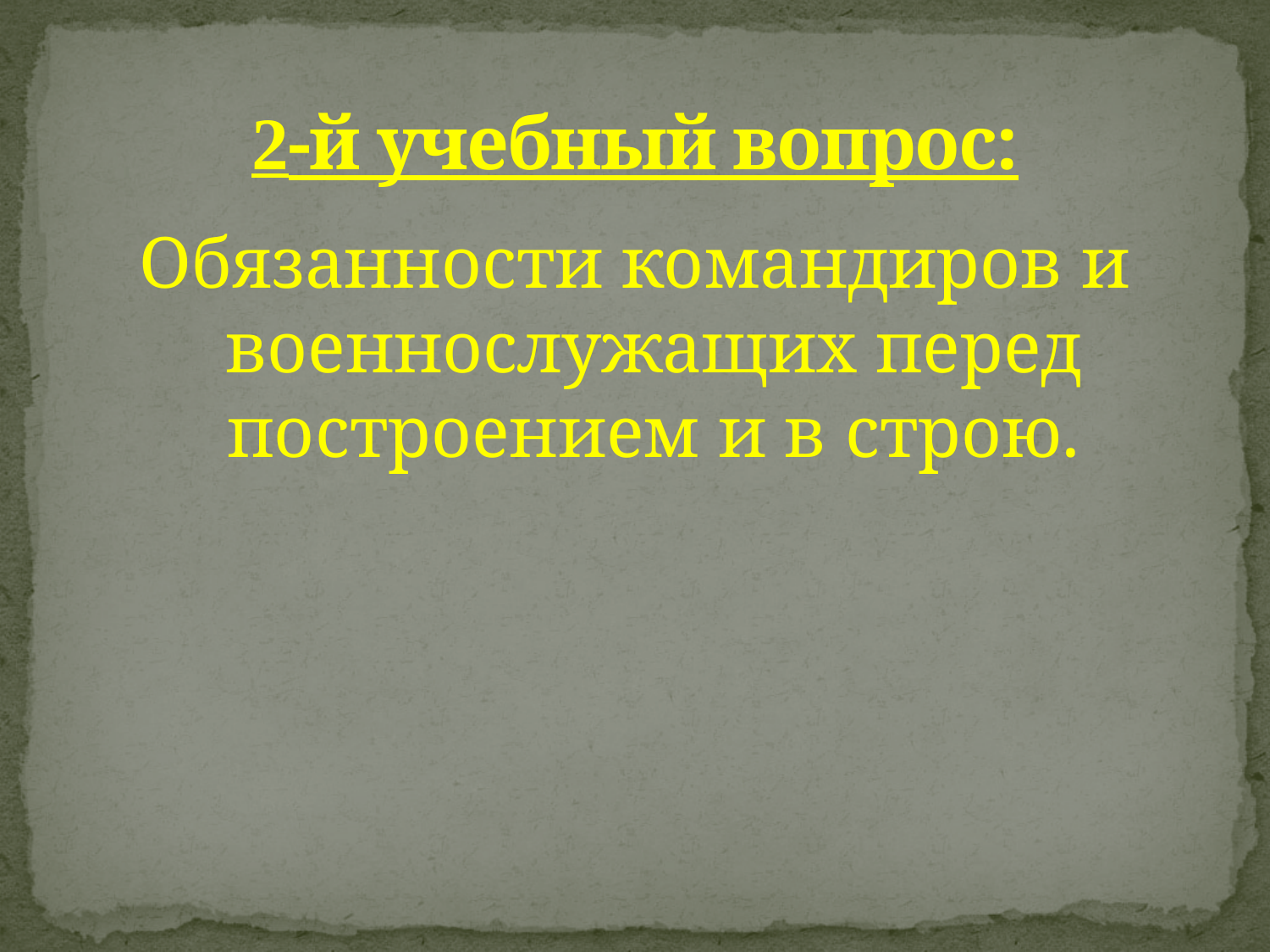

# 2-й учебный вопрос:
Обязанности командиров и военнослужащих перед построением и в строю.